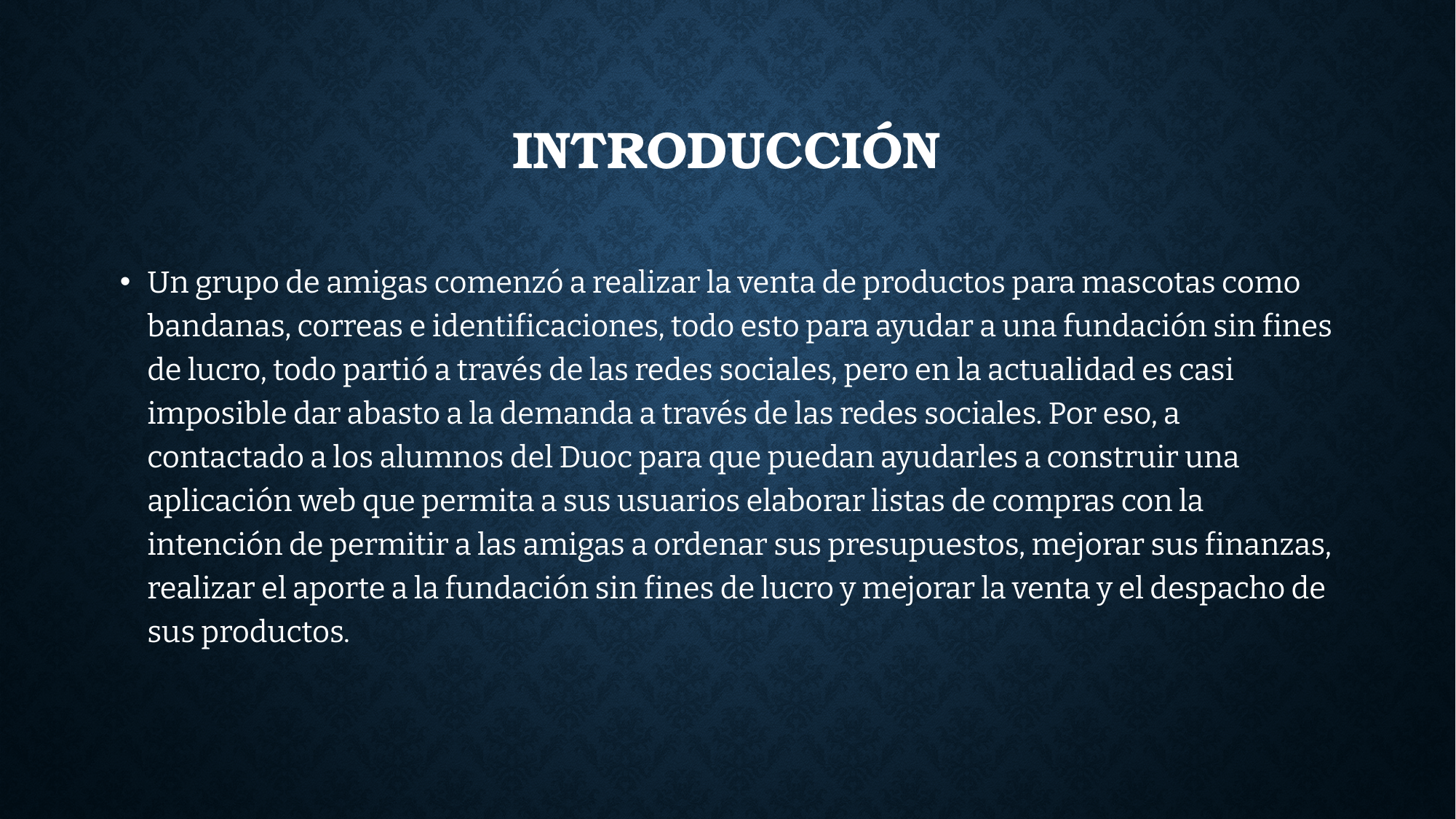

# Introducción
Un grupo de amigas comenzó a realizar la venta de productos para mascotas como bandanas, correas e identificaciones, todo esto para ayudar a una fundación sin fines de lucro, todo partió a través de las redes sociales, pero en la actualidad es casi imposible dar abasto a la demanda a través de las redes sociales. Por eso, a contactado a los alumnos del Duoc para que puedan ayudarles a construir una aplicación web que permita a sus usuarios elaborar listas de compras con la intención de permitir a las amigas a ordenar sus presupuestos, mejorar sus finanzas, realizar el aporte a la fundación sin fines de lucro y mejorar la venta y el despacho de sus productos.